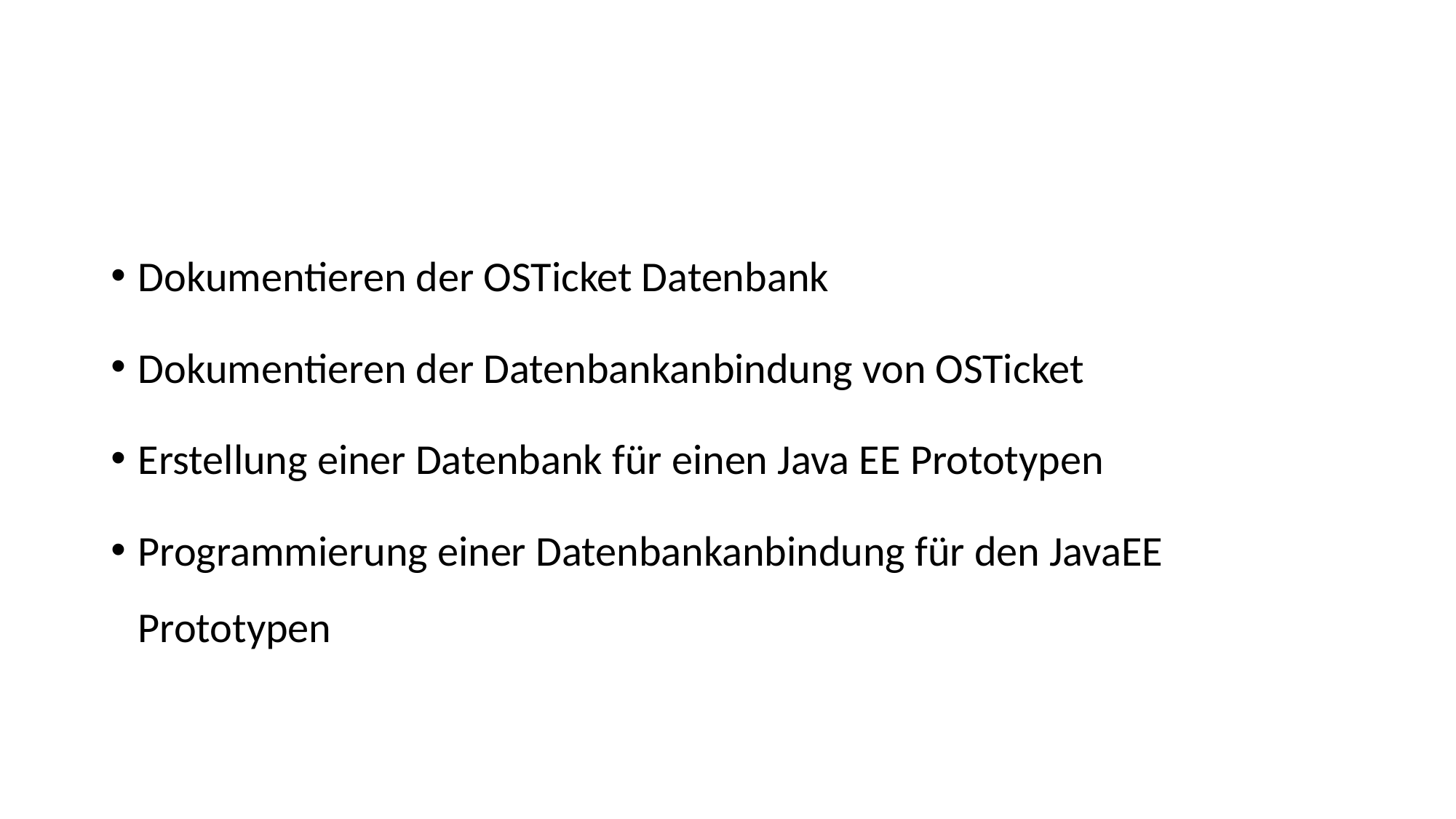

#
Dokumentieren der OSTicket Datenbank
Dokumentieren der Datenbankanbindung von OSTicket
Erstellung einer Datenbank für einen Java EE Prototypen
Programmierung einer Datenbankanbindung für den JavaEE Prototypen